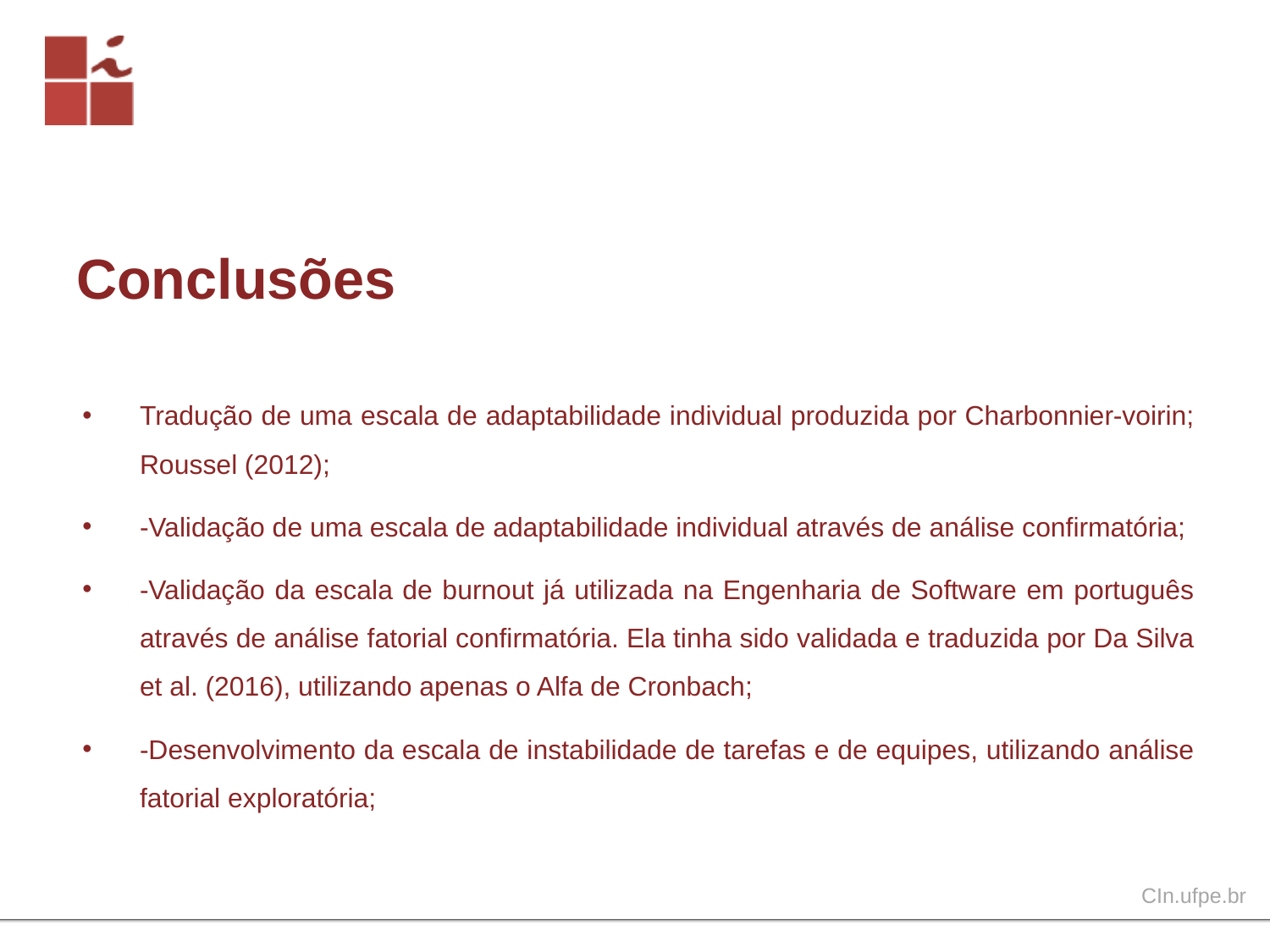

# Conclusões
Tradução de uma escala de adaptabilidade individual produzida por Charbonnier-voirin; Roussel (2012);
-Validação de uma escala de adaptabilidade individual através de análise confirmatória;
-Validação da escala de burnout já utilizada na Engenharia de Software em português através de análise fatorial confirmatória. Ela tinha sido validada e traduzida por Da Silva et al. (2016), utilizando apenas o Alfa de Cronbach;
-Desenvolvimento da escala de instabilidade de tarefas e de equipes, utilizando análise fatorial exploratória;